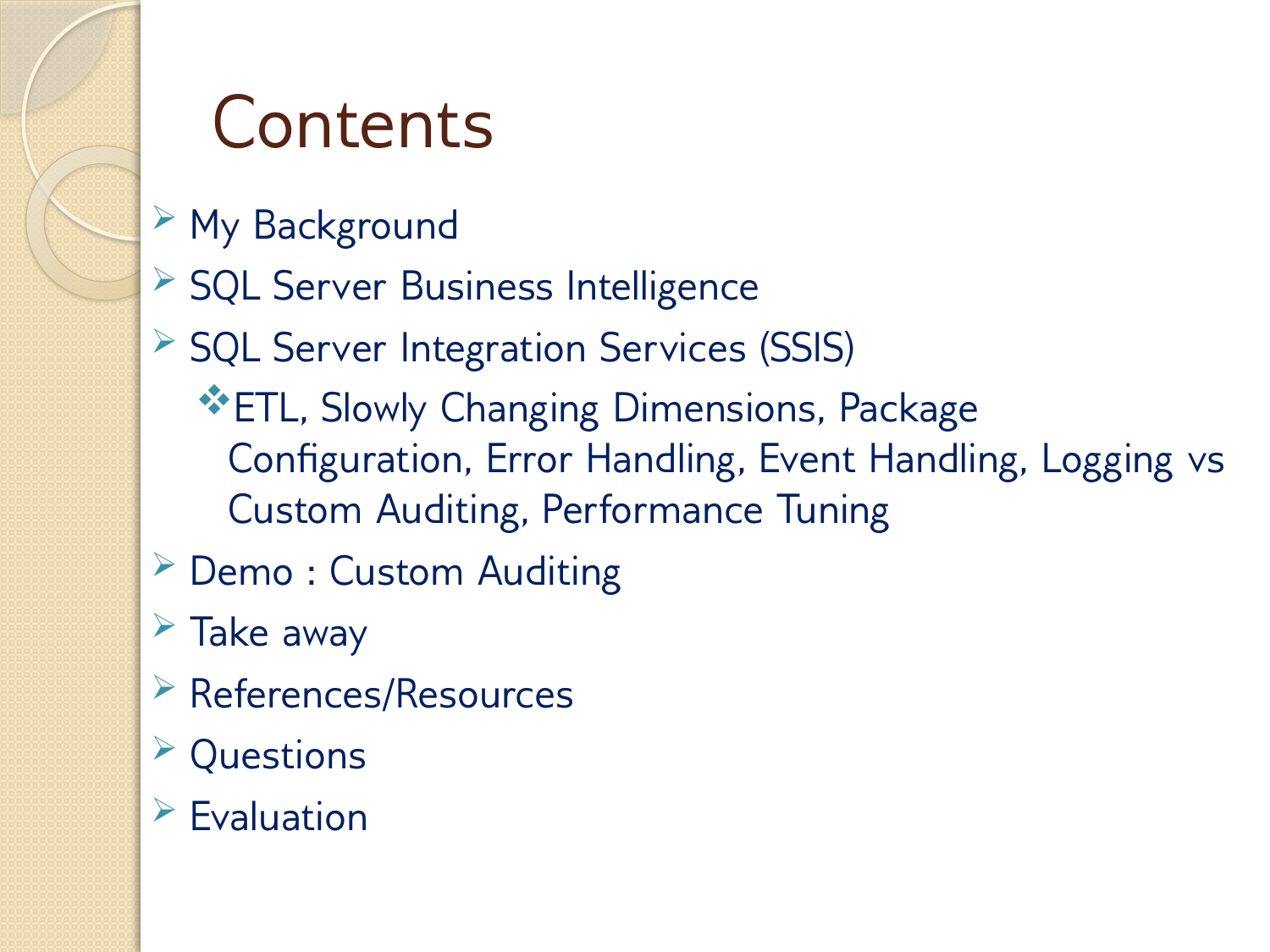

# Contents
My Background
SQL Server Business Intelligence
SQL Server Integration Services (SSIS)
ETL, Slowly Changing Dimensions, Package Configuration, Error Handling, Event Handling, Logging vs Custom Auditing, Performance Tuning
Demo : Custom Auditing
Take away
References/Resources
Questions
Evaluation